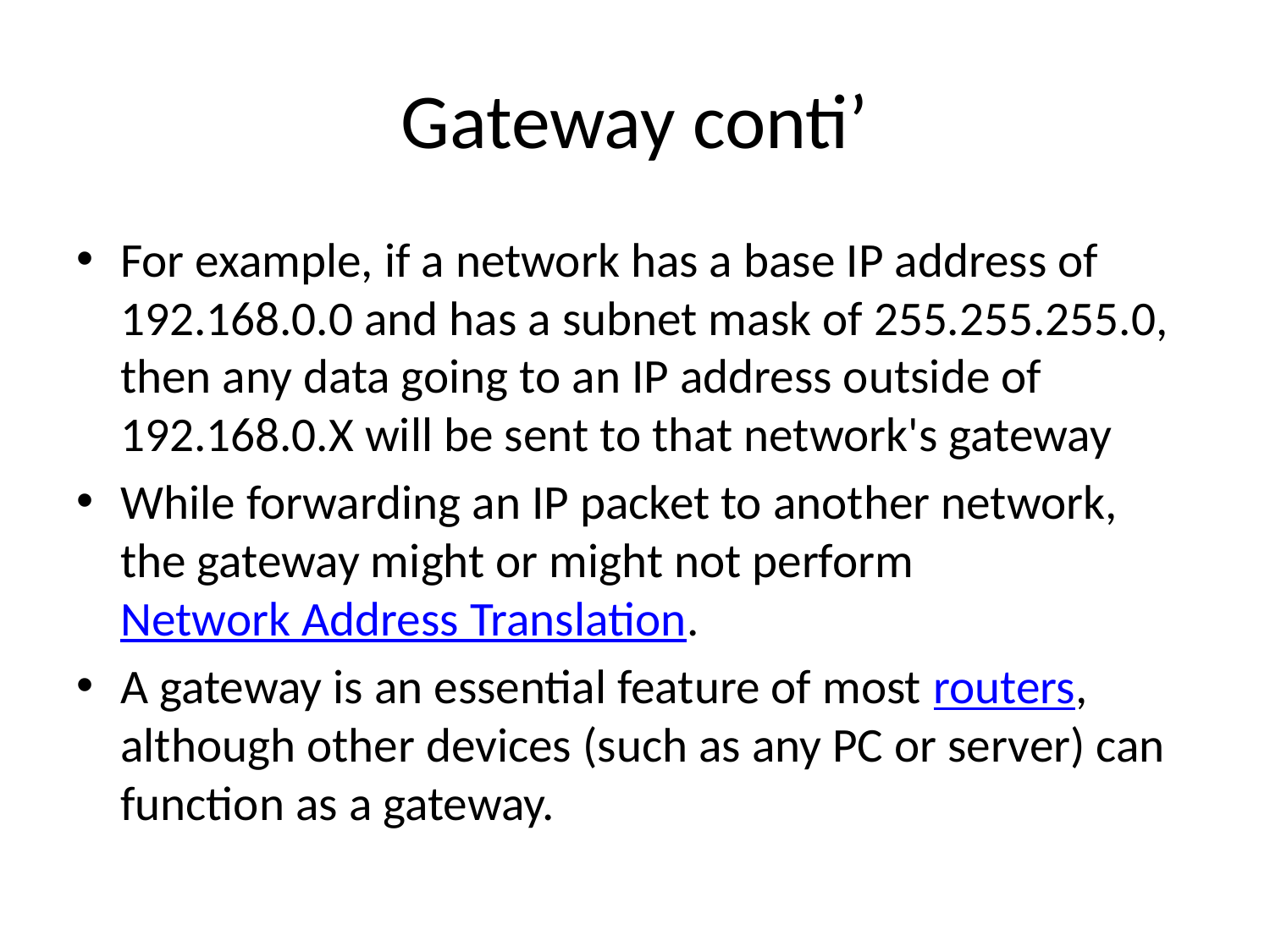

# Gateway conti’
For example, if a network has a base IP address of 192.168.0.0 and has a subnet mask of 255.255.255.0, then any data going to an IP address outside of 192.168.0.X will be sent to that network's gateway
While forwarding an IP packet to another network, the gateway might or might not perform Network Address Translation.
A gateway is an essential feature of most routers, although other devices (such as any PC or server) can function as a gateway.